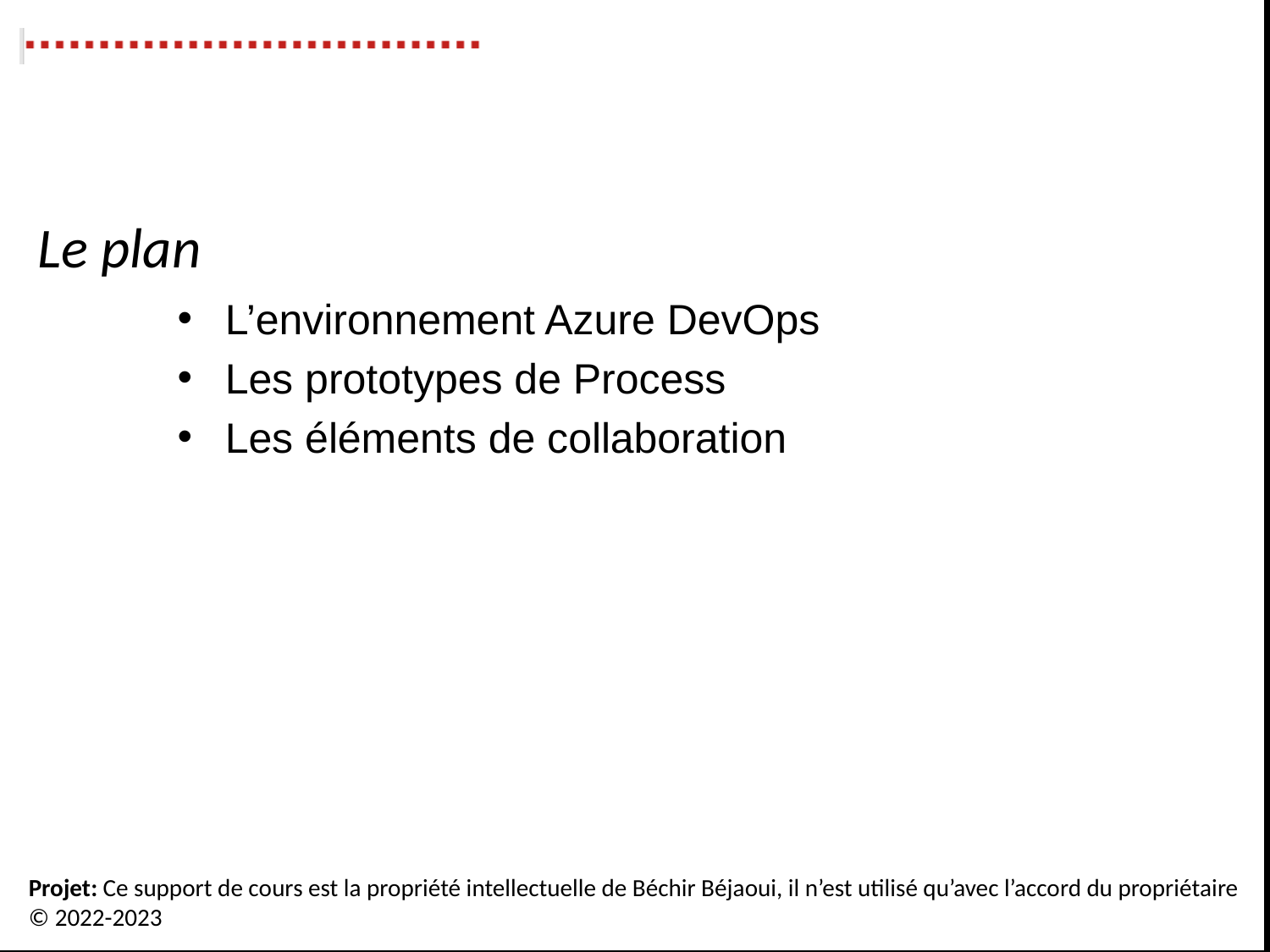

Le plan
L’environnement Azure DevOps
Les prototypes de Process
Les éléments de collaboration